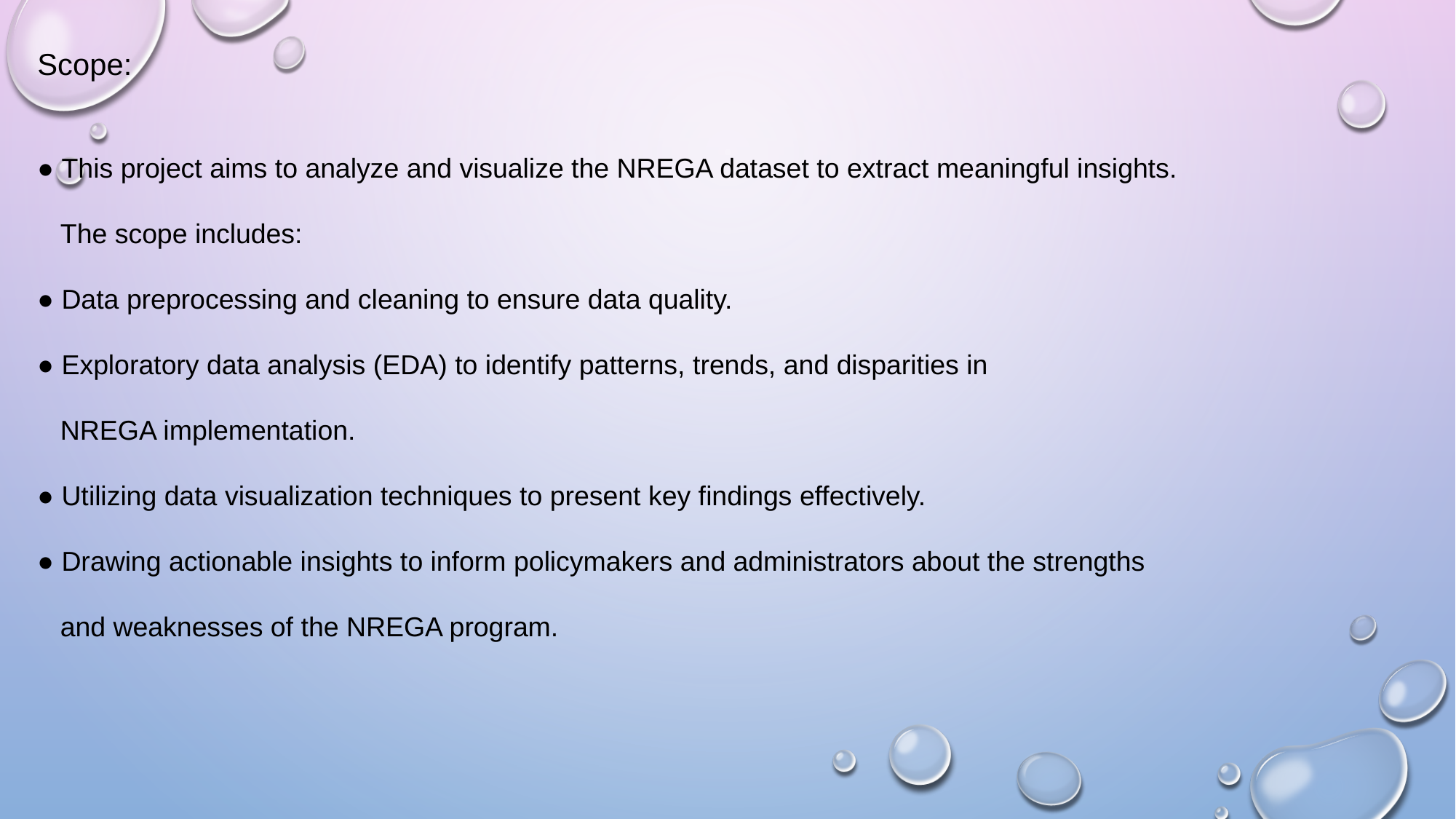

Scope:

● This project aims to analyze and visualize the NREGA dataset to extract meaningful insights.
   The scope includes:
● Data preprocessing and cleaning to ensure data quality.
● Exploratory data analysis (EDA) to identify patterns, trends, and disparities in
   NREGA implementation.
● Utilizing data visualization techniques to present key findings effectively.
● Drawing actionable insights to inform policymakers and administrators about the strengths
   and weaknesses of the NREGA program.